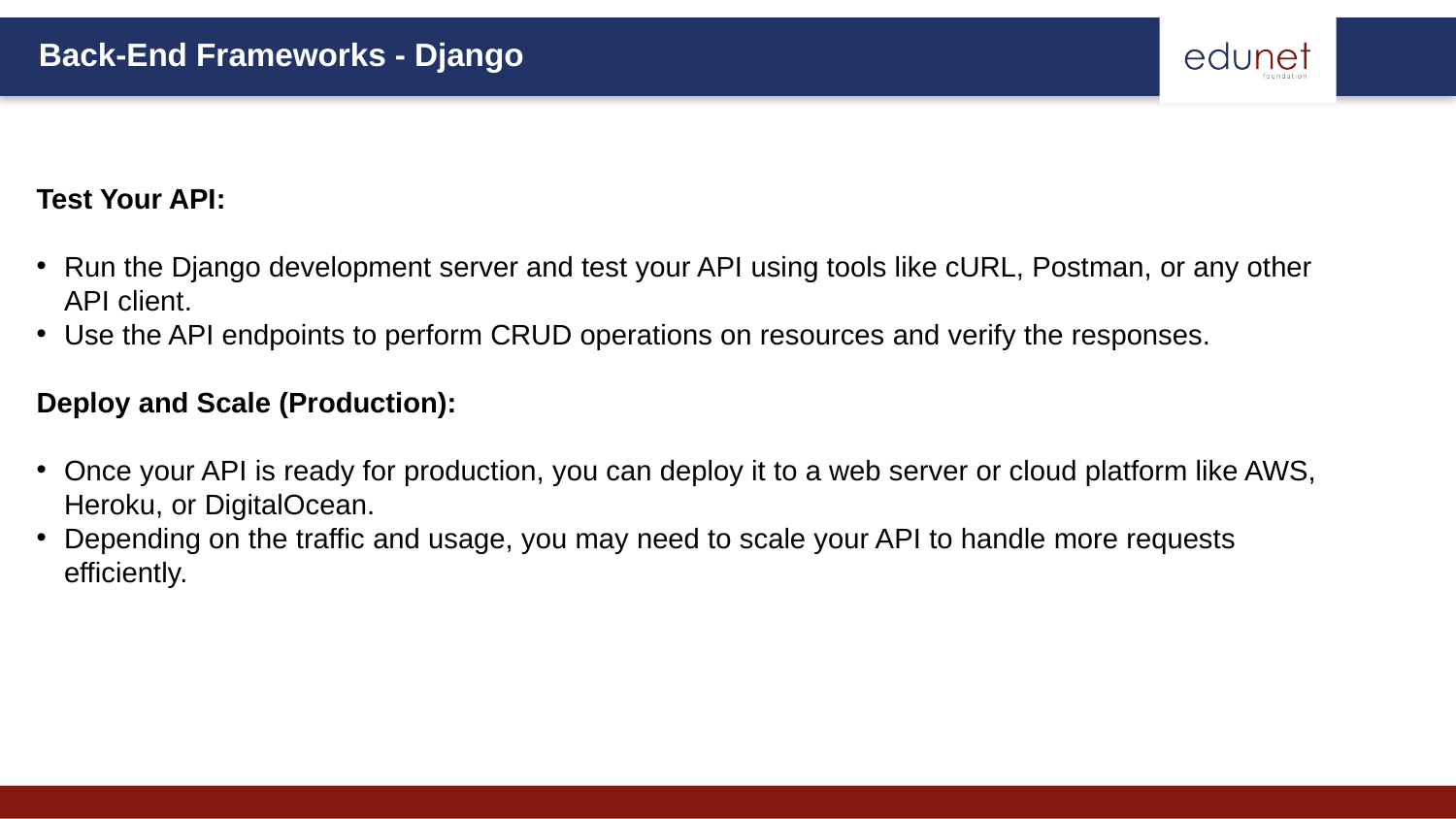

# Test Your API:

Run the Django development server and test your API using tools like cURL, Postman, or any other API client.
Use the API endpoints to perform CRUD operations on resources and verify the responses.

Deploy and Scale (Production):

Once your API is ready for production, you can deploy it to a web server or cloud platform like AWS, Heroku, or DigitalOcean.
Depending on the traffic and usage, you may need to scale your API to handle more requests efficiently.